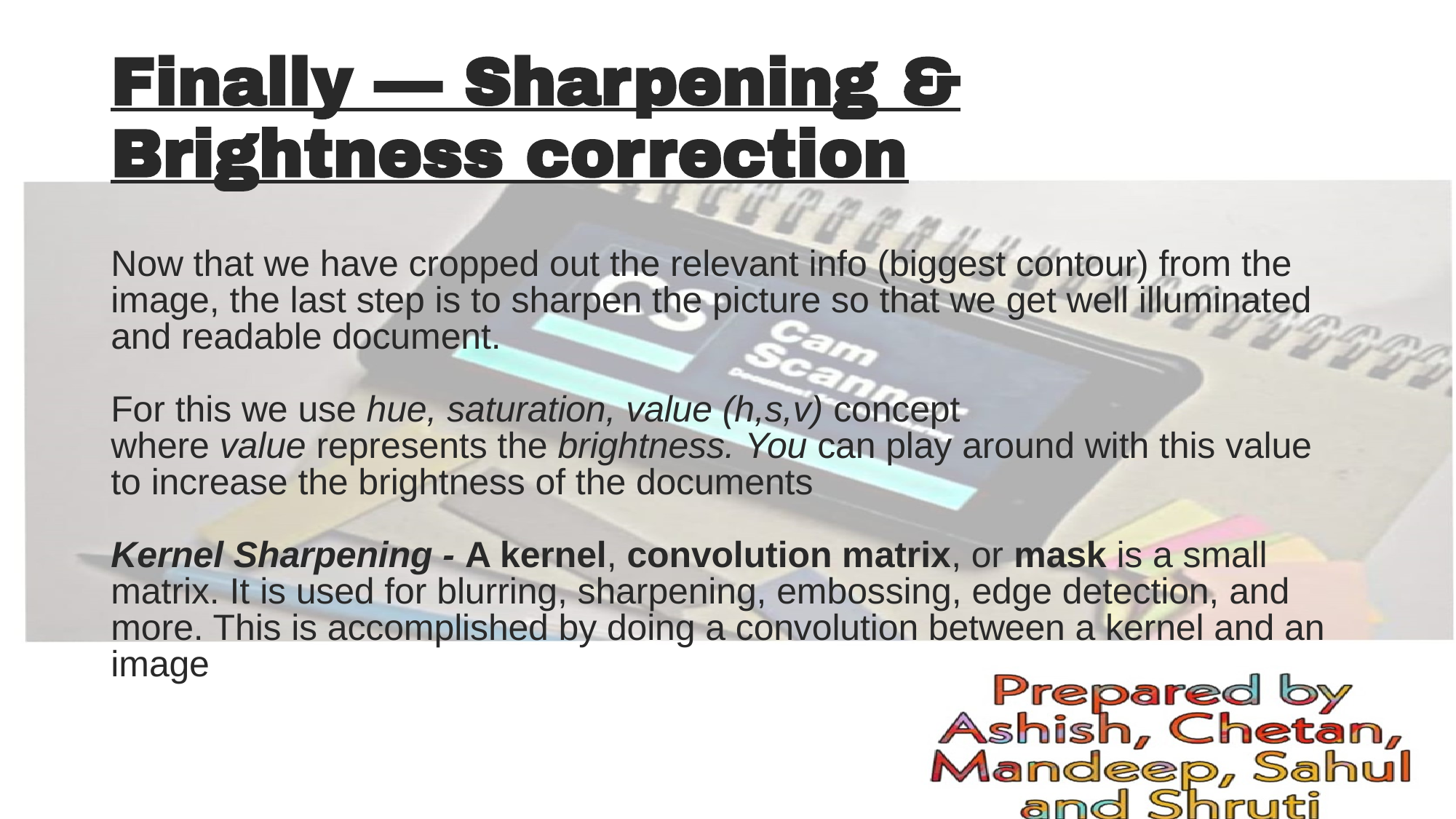

# Finally — Sharpening & Brightness correction
Now that we have cropped out the relevant info (biggest contour) from the image, the last step is to sharpen the picture so that we get well illuminated and readable document.
For this we use hue, saturation, value (h,s,v) concept where value represents the brightness. You can play around with this value to increase the brightness of the documents
Kernel Sharpening - A kernel, convolution matrix, or mask is a small matrix. It is used for blurring, sharpening, embossing, edge detection, and more. This is accomplished by doing a convolution between a kernel and an image